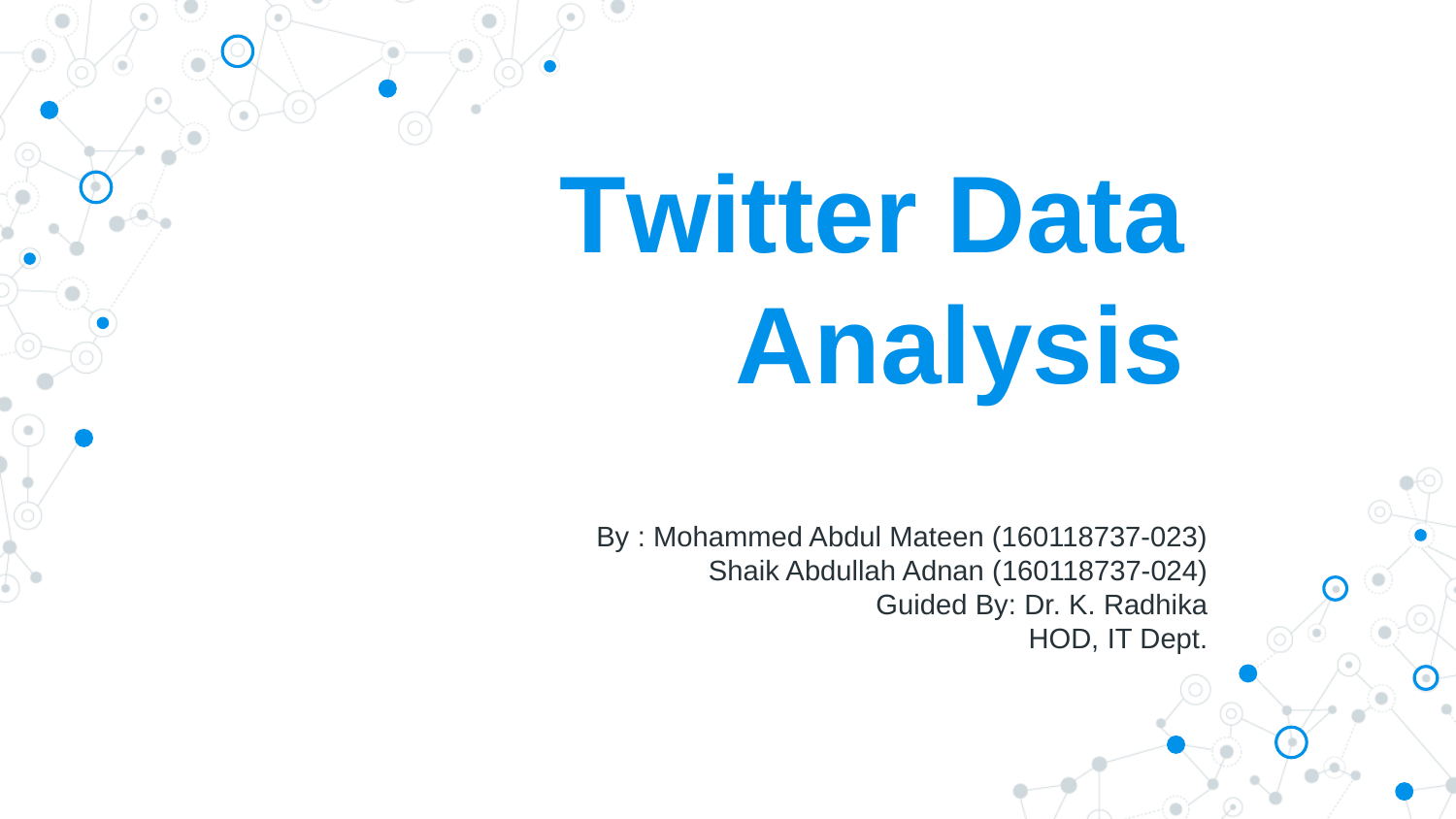

# Twitter Data Analysis
By : Mohammed Abdul Mateen (160118737-023)
Shaik Abdullah Adnan (160118737-024)
Guided By: Dr. K. Radhika
HOD, IT Dept.